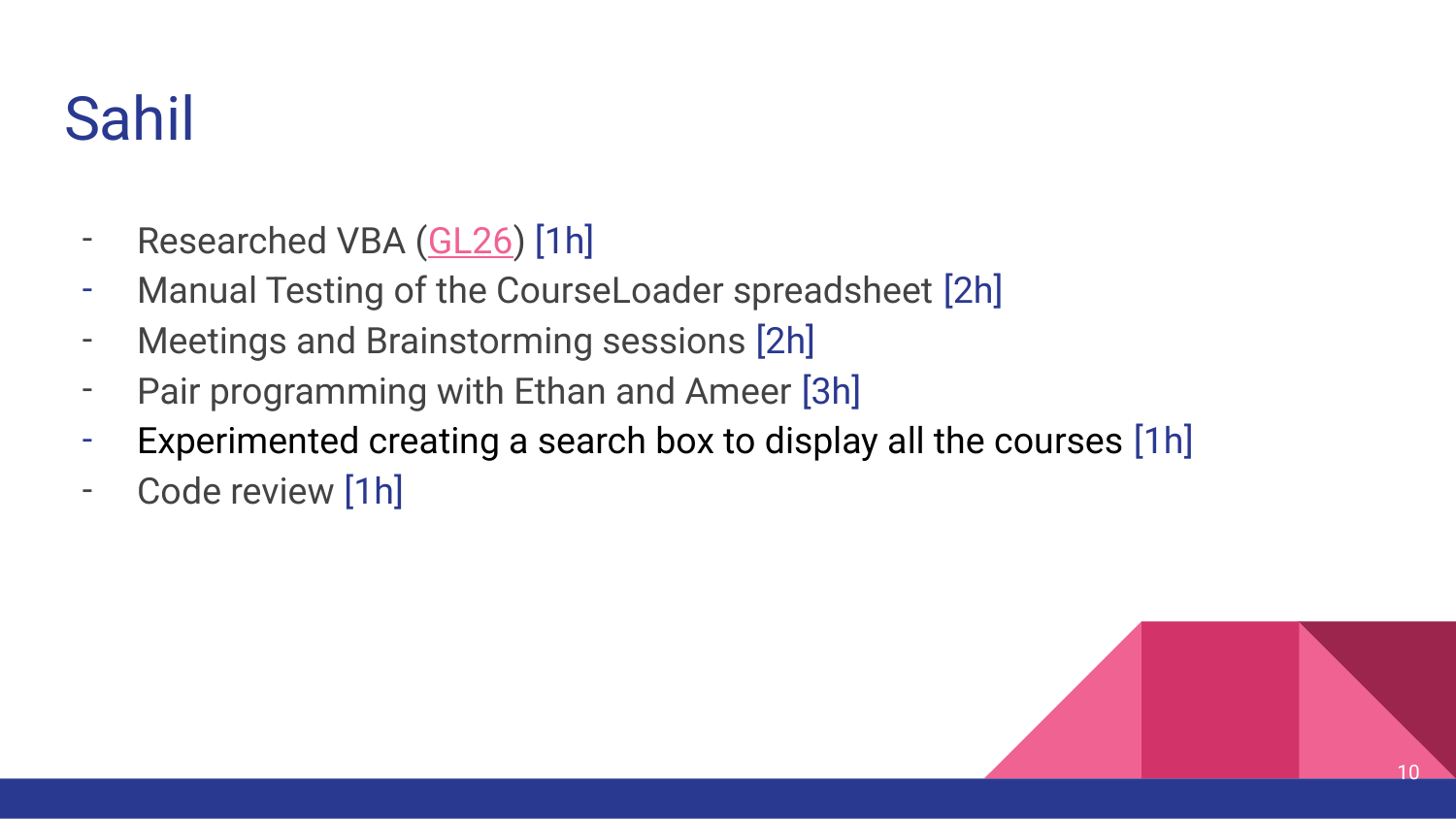

# Sahil
Researched VBA (GL26) [1h]
Manual Testing of the CourseLoader spreadsheet [2h]
Meetings and Brainstorming sessions [2h]
Pair programming with Ethan and Ameer [3h]
Experimented creating a search box to display all the courses [1h]
Code review [1h]
10